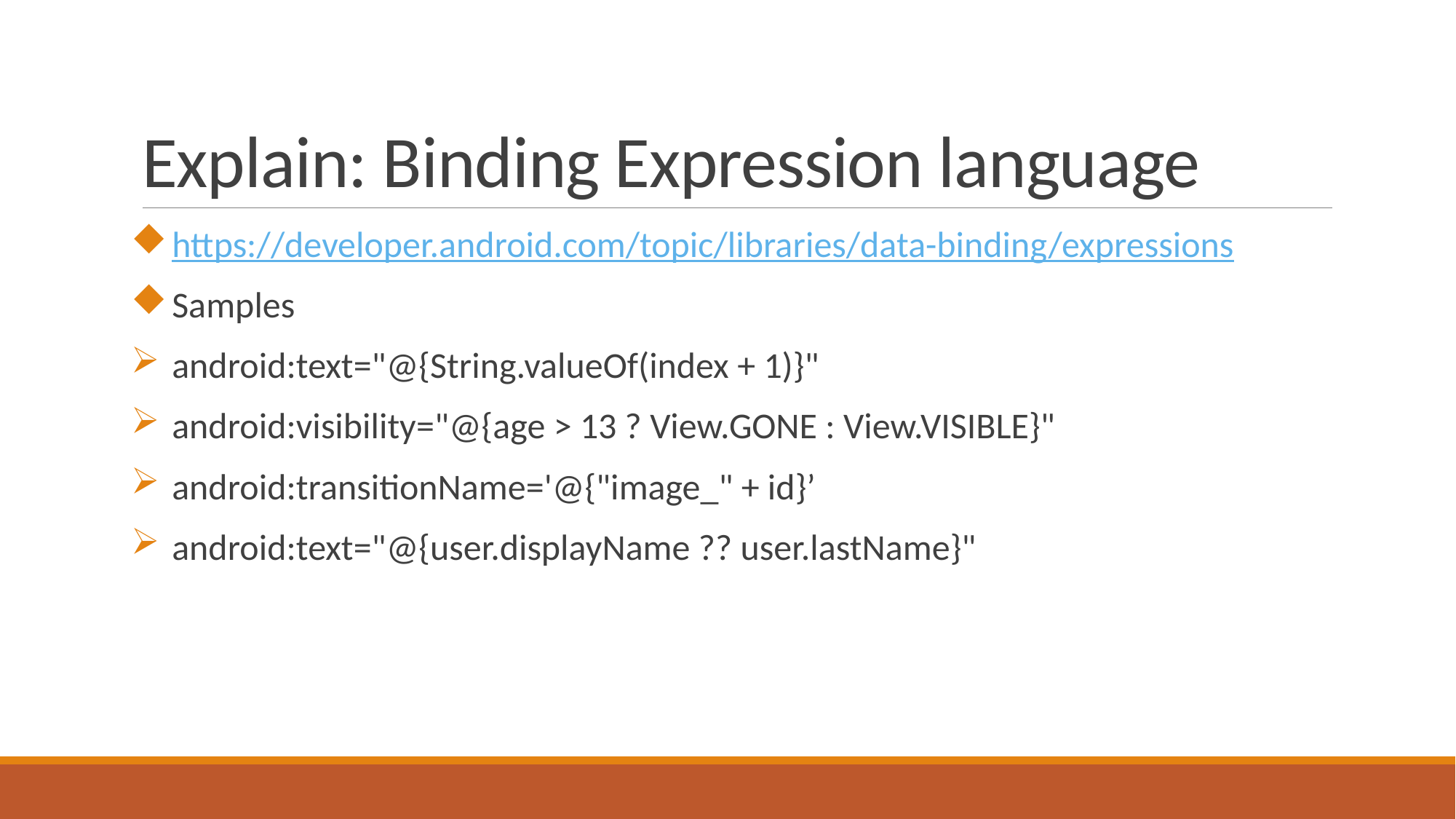

# Explain: Binding Expression language
https://developer.android.com/topic/libraries/data-binding/expressions
Samples
android:text="@{String.valueOf(index + 1)}"
android:visibility="@{age > 13 ? View.GONE : View.VISIBLE}"
android:transitionName='@{"image_" + id}’
android:text="@{user.displayName ?? user.lastName}"